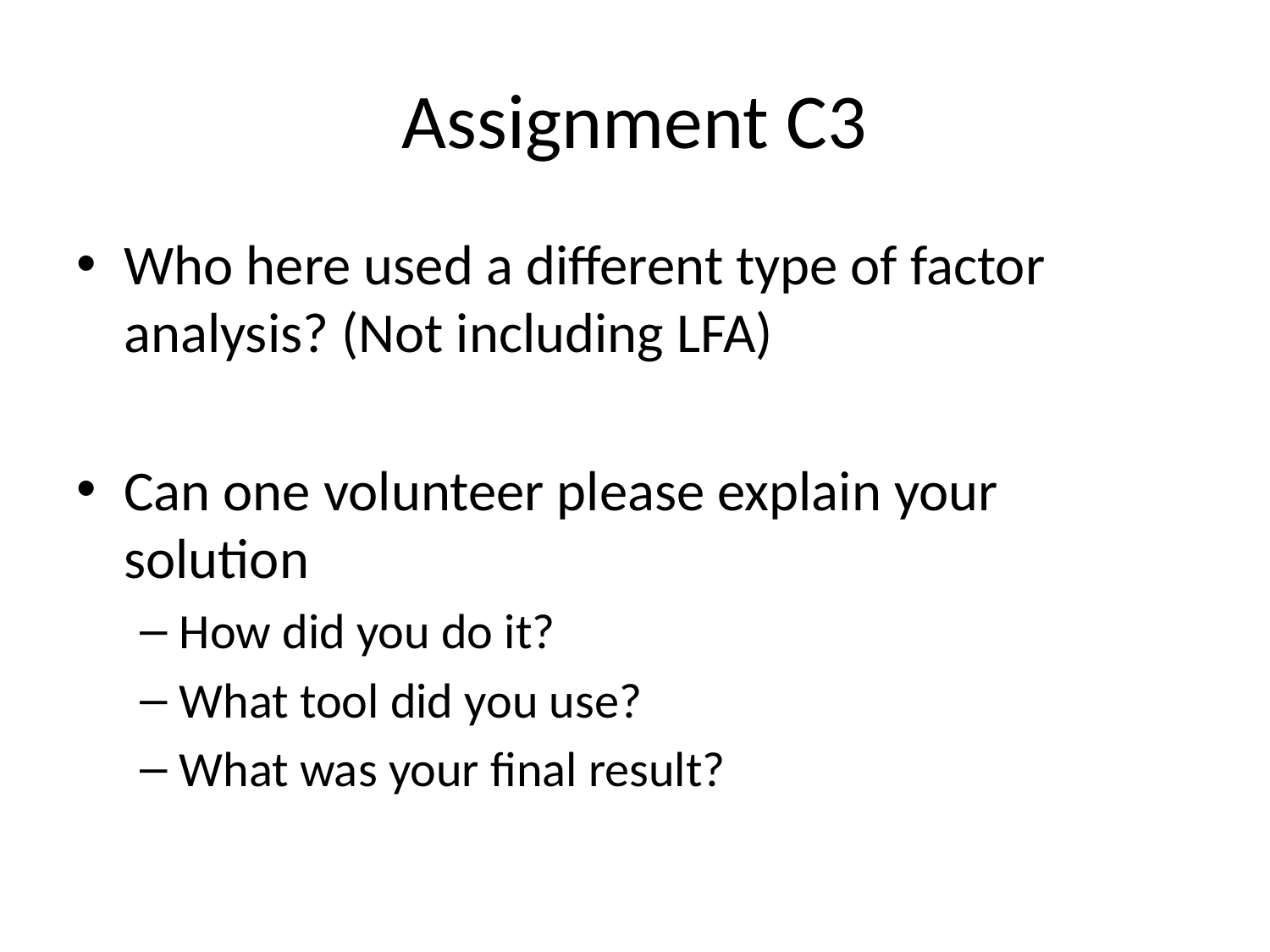

# Assignment C3
Who here used a different type of factor analysis? (Not including LFA)

Can one volunteer please explain your solution
How did you do it?
What tool did you use?
What was your final result?